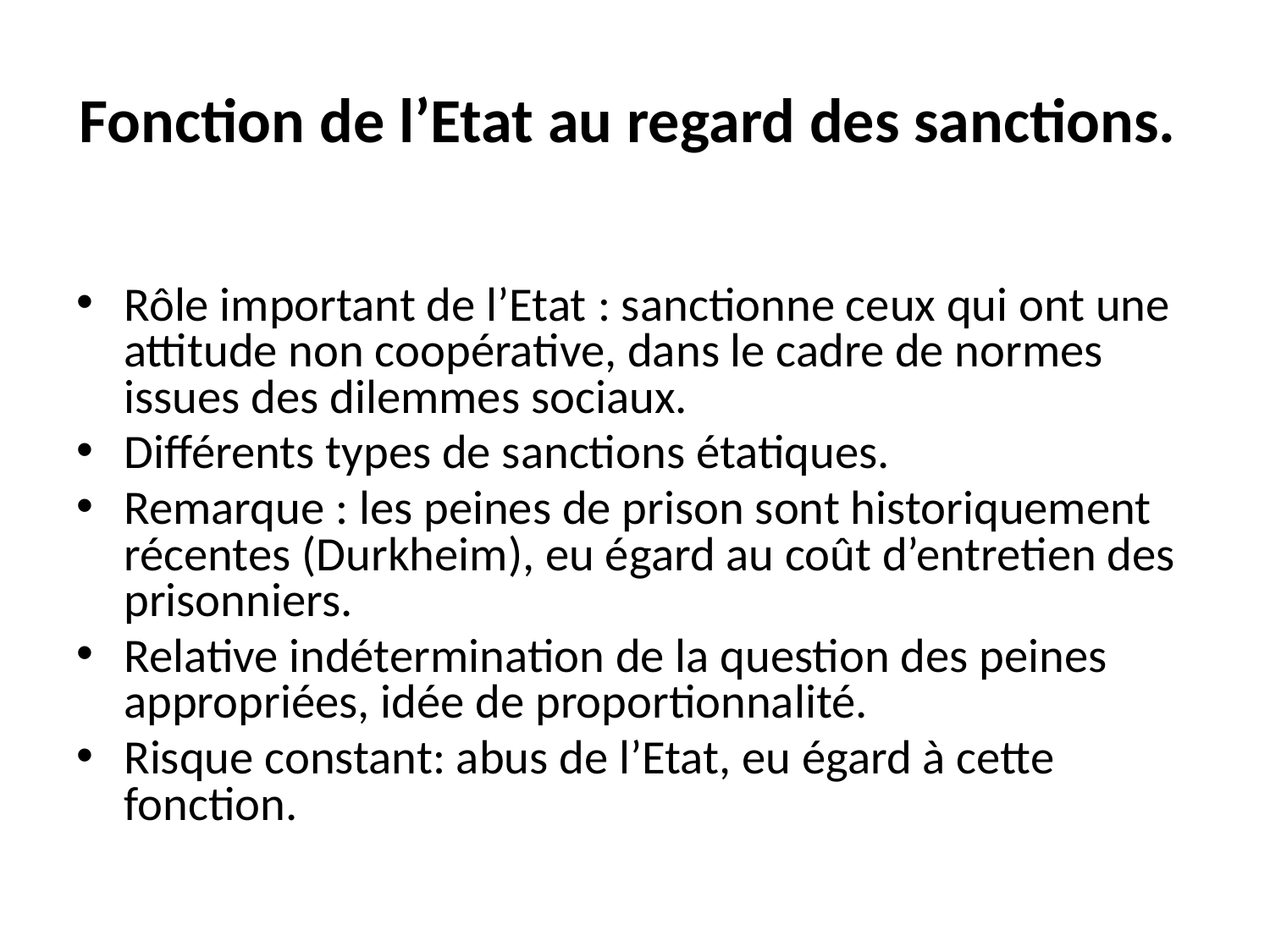

# Fonction de l’Etat au regard des sanctions.

Rôle important de l’Etat : sanctionne ceux qui ont une attitude non coopérative, dans le cadre de normes issues des dilemmes sociaux.
Différents types de sanctions étatiques.
Remarque : les peines de prison sont historiquement récentes (Durkheim), eu égard au coût d’entretien des prisonniers.
Relative indétermination de la question des peines appropriées, idée de proportionnalité.
Risque constant: abus de l’Etat, eu égard à cette fonction.